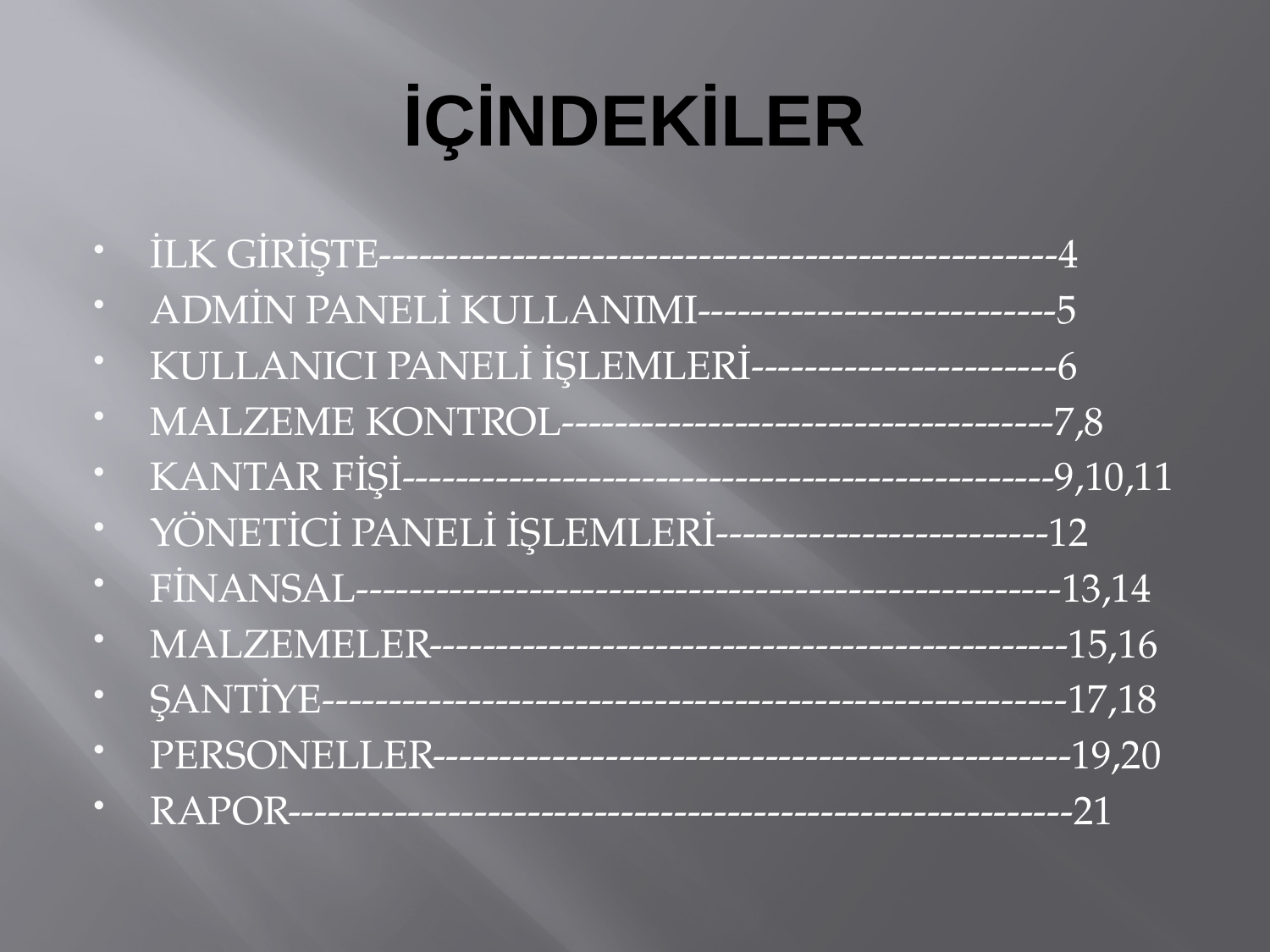

# İÇİNDEKİLER
İLK GİRİŞTE---------------------------------------------------4
ADMİN PANELİ KULLANIMI---------------------------5
KULLANICI PANELİ İŞLEMLERİ-----------------------6
MALZEME KONTROL-------------------------------------7,8
KANTAR FİŞİ-------------------------------------------------9,10,11
YÖNETİCİ PANELİ İŞLEMLERİ-------------------------12
FİNANSAL-----------------------------------------------------13,14
MALZEMELER------------------------------------------------15,16
ŞANTİYE--------------------------------------------------------17,18
PERSONELLER------------------------------------------------19,20
RAPOR-----------------------------------------------------------21